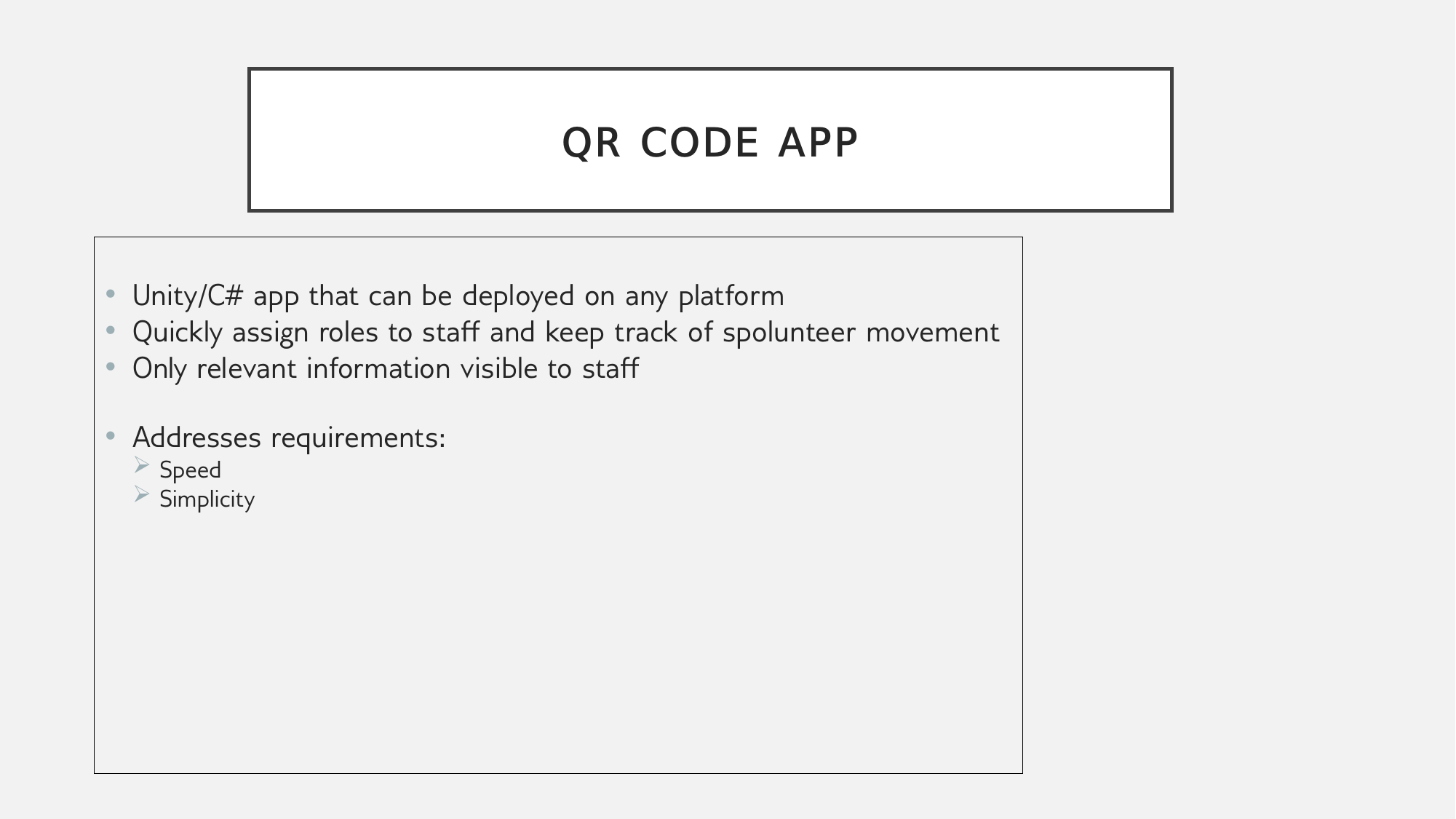

QR Code APP

Unity/C# app that can be deployed on any platform
Quickly assign roles to staff and keep track of spolunteer movement
Only relevant information visible to staff

Addresses requirements:
Speed
Simplicity